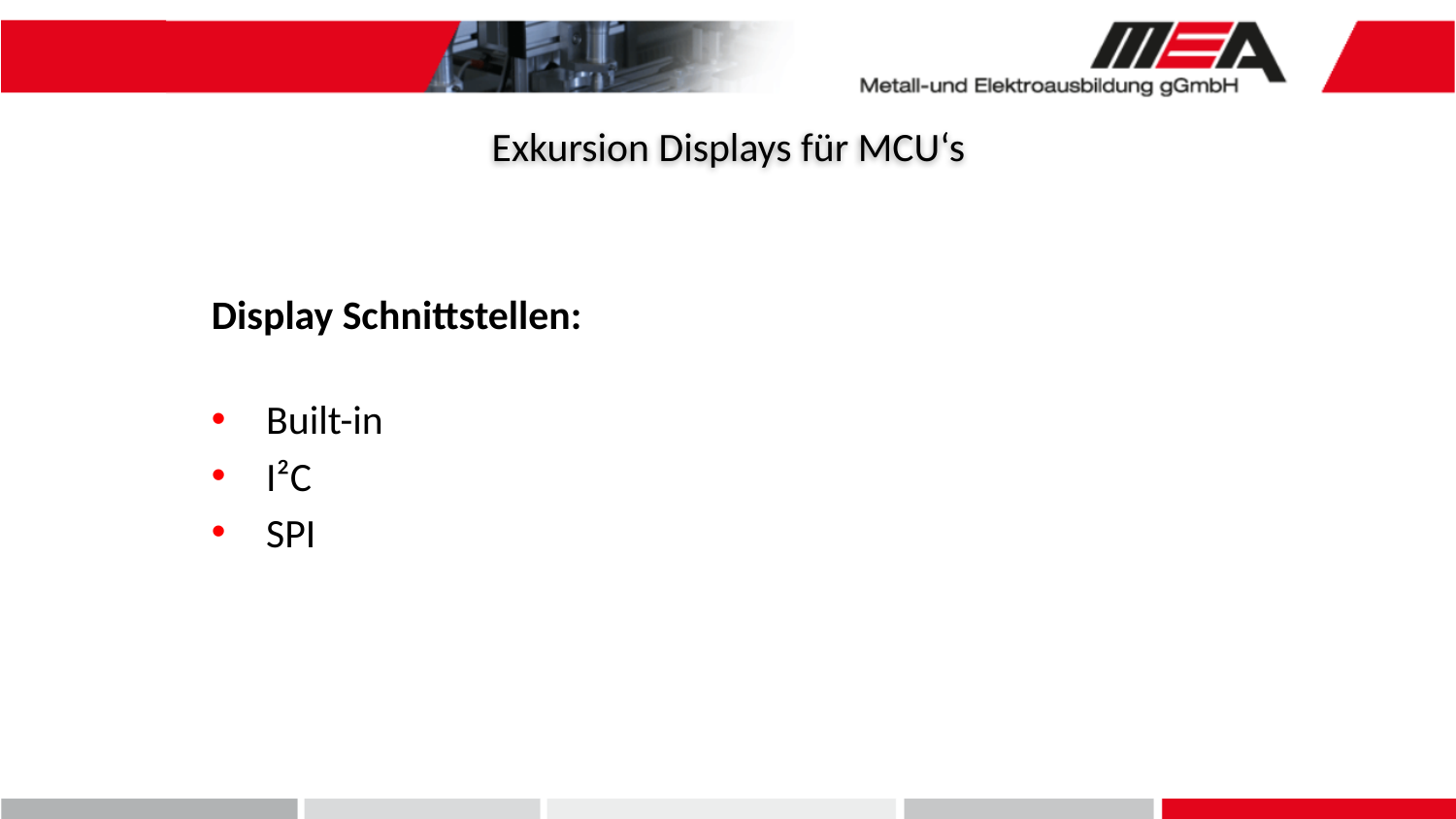

Exkursion Displays für MCU‘s
Display Schnittstellen:
Built-in
I²C
SPI